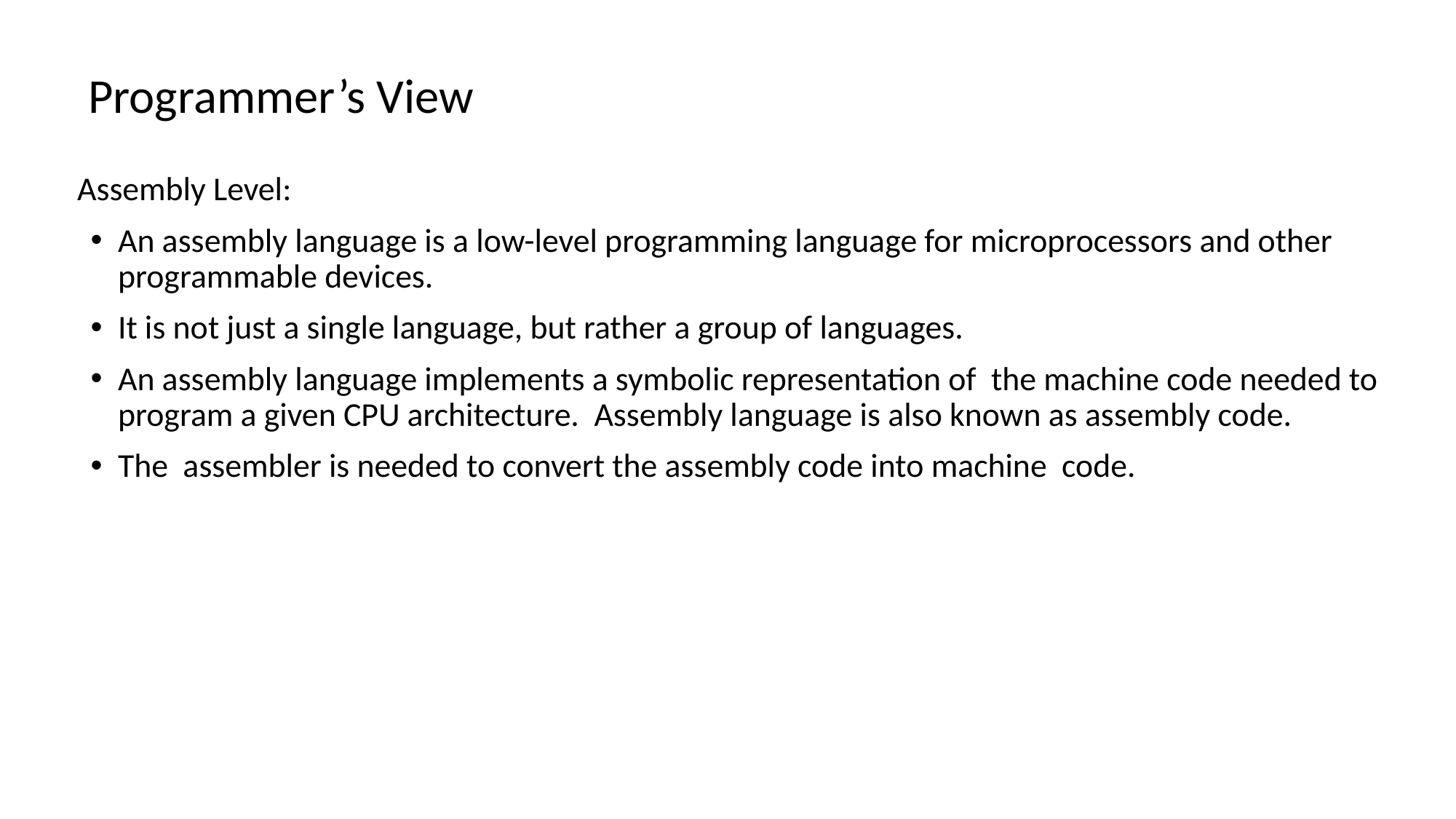

# Programmer’s View
Assembly Level:
An assembly language is a low-level programming language for microprocessors and other programmable devices.
It is not just a single language, but rather a group of languages.
An assembly language implements a symbolic representation of  the machine code needed to program a given CPU architecture.  Assembly language is also known as assembly code.
The  assembler is needed to convert the assembly code into machine  code.